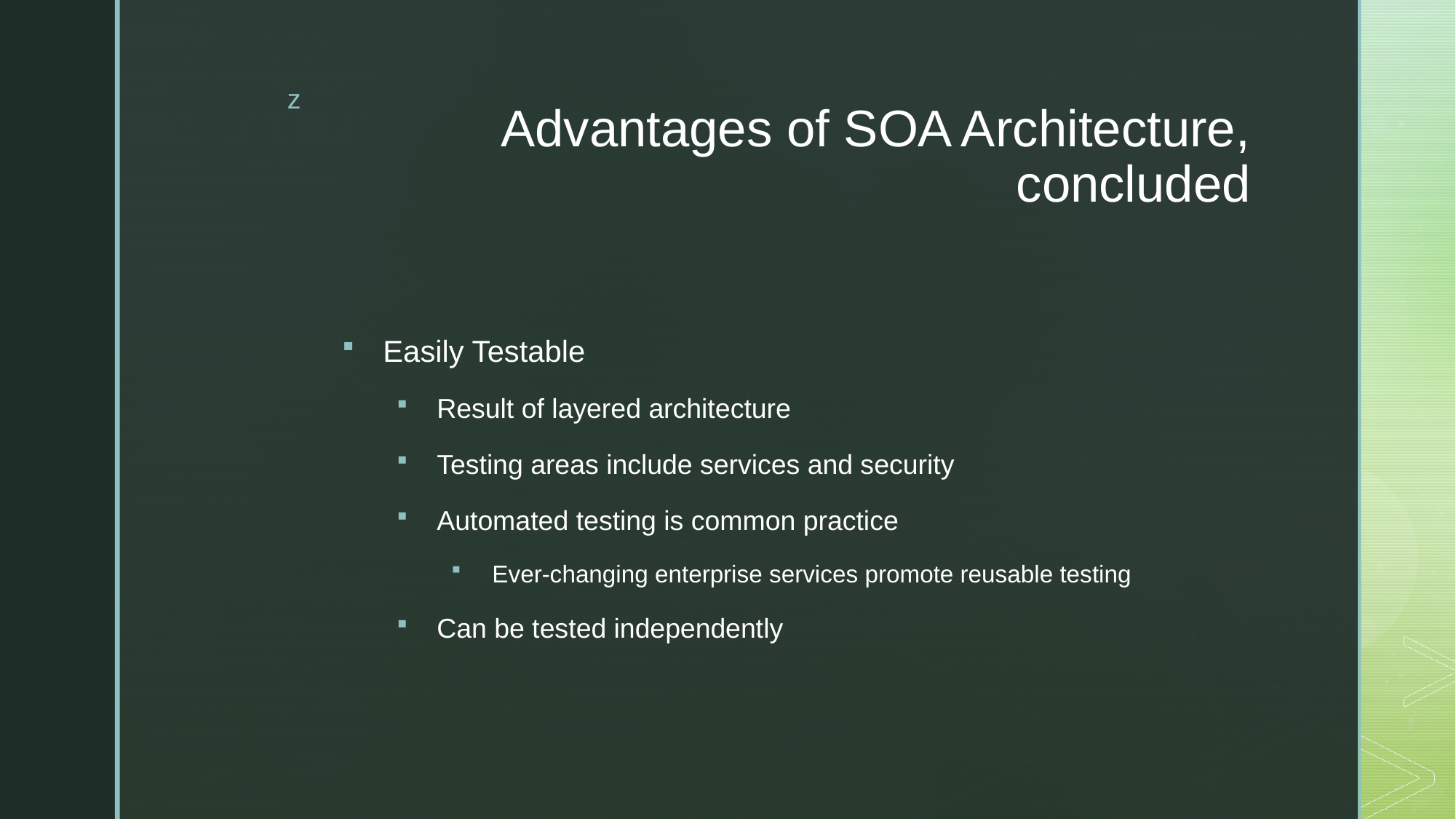

# Advantages of SOA Architecture, concluded
Easily Testable
Result of layered architecture
Testing areas include services and security
Automated testing is common practice
Ever-changing enterprise services promote reusable testing
Can be tested independently